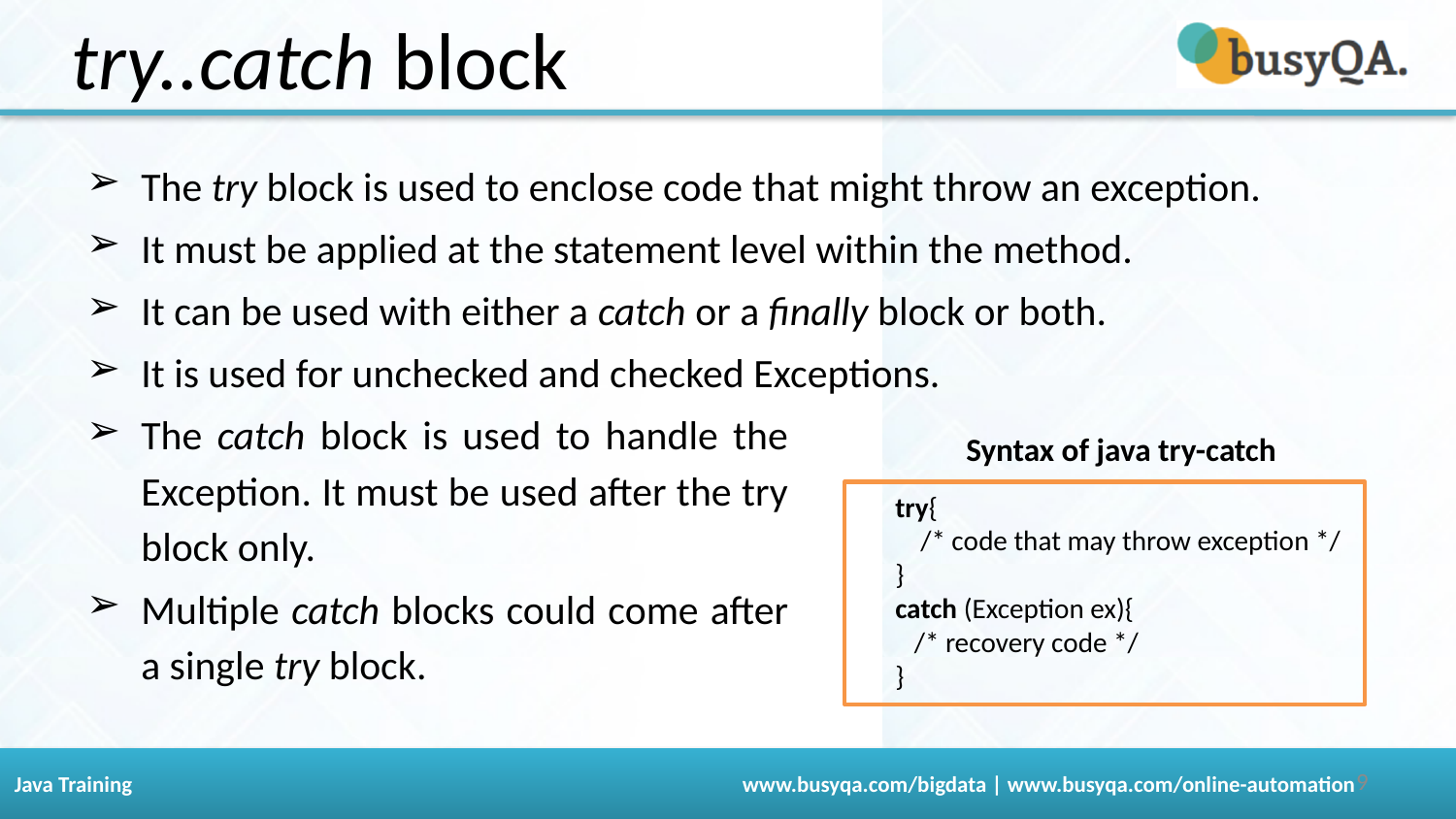

try..catch block
The try block is used to enclose code that might throw an exception.
It must be applied at the statement level within the method.
It can be used with either a catch or a finally block or both.
It is used for unchecked and checked Exceptions.
The catch block is used to handle the Exception. It must be used after the try block only.
Multiple catch blocks could come after a single try block.

Syntax of java try-catch
try{
    /* code that may throw exception */
}
catch (Exception ex){
   /* recovery code */
}
9